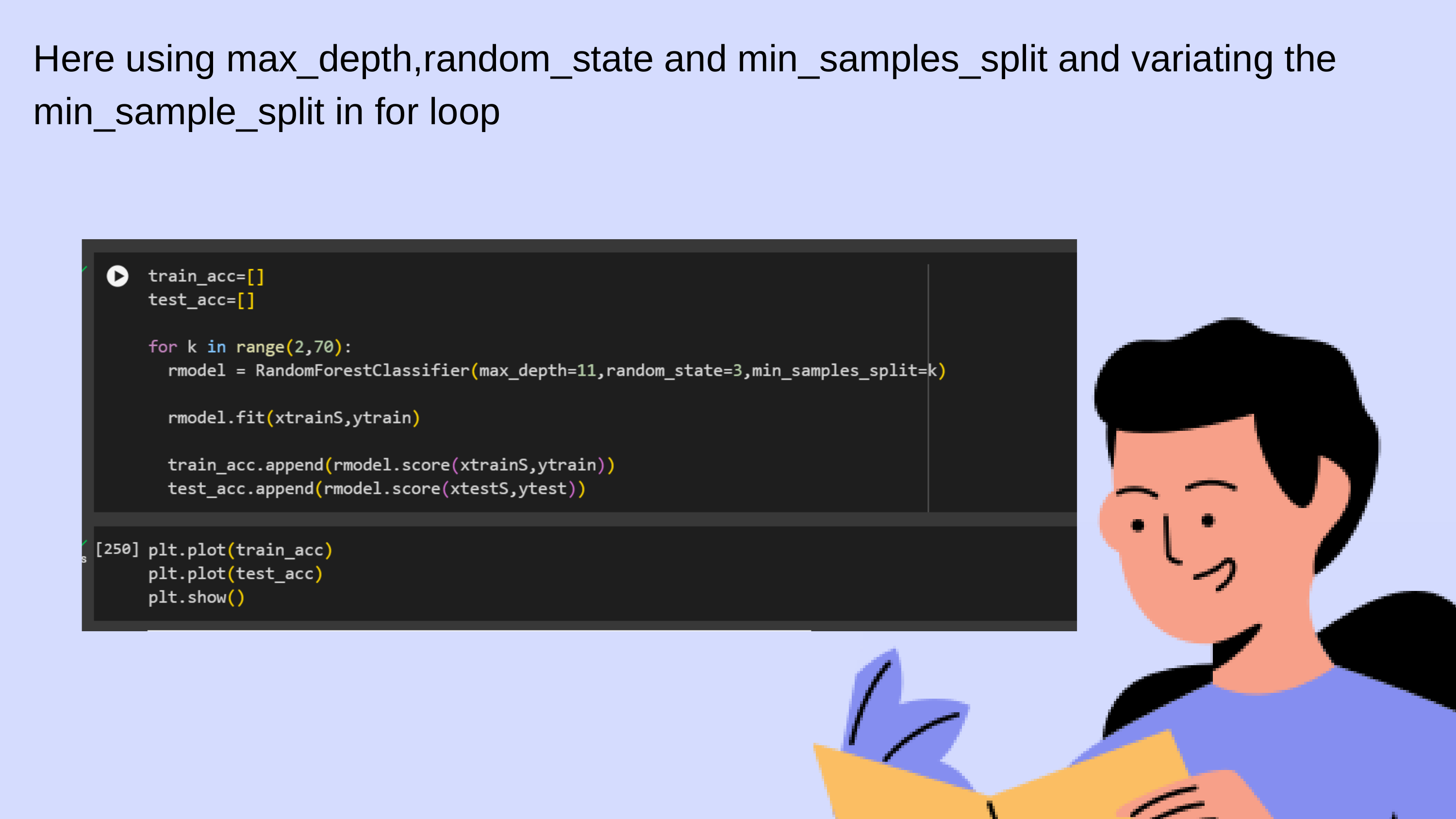

Here using max_depth,random_state and min_samples_split and variating the min_sample_split in for loop